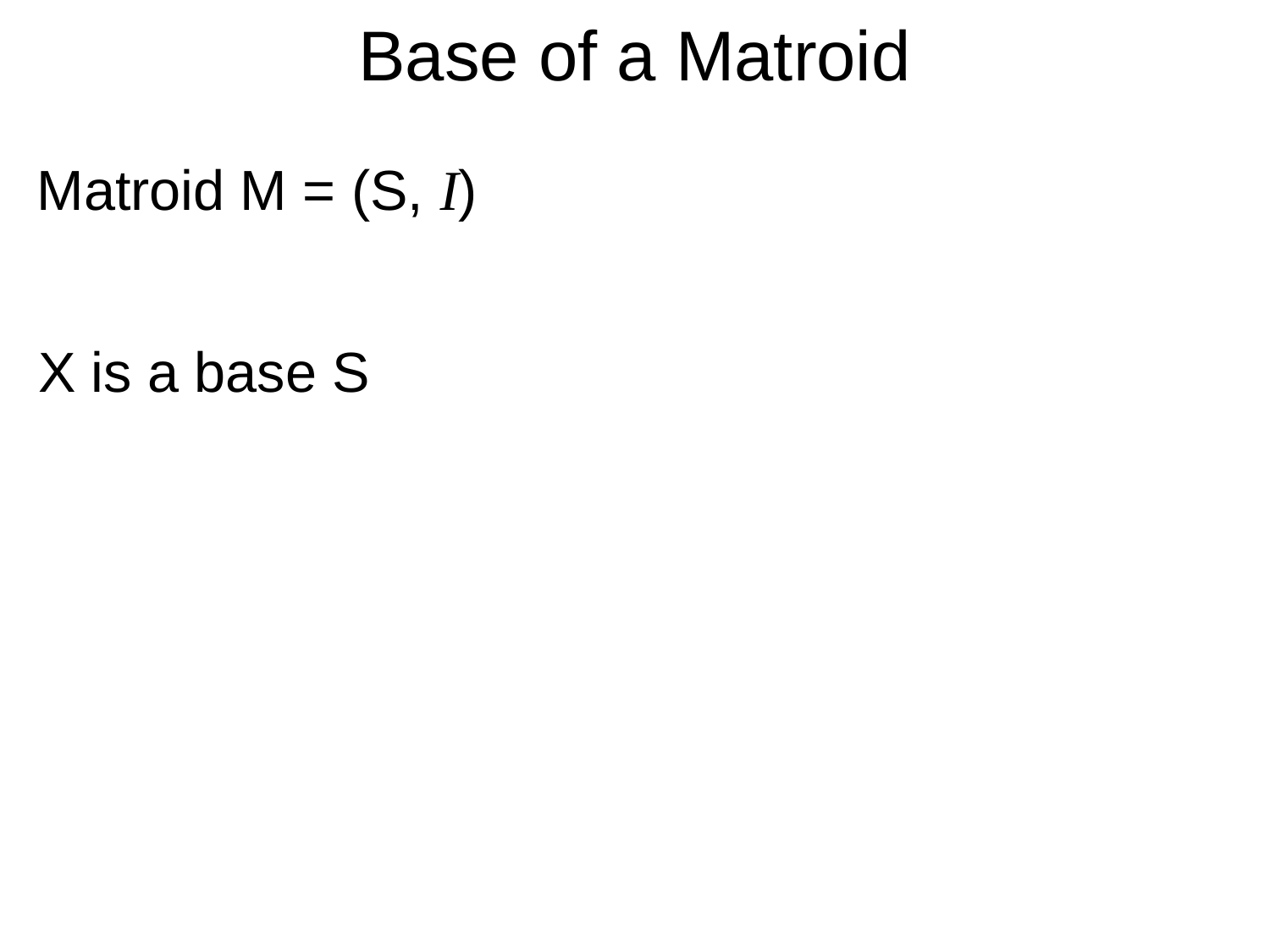

# Base of a Matroid
Matroid M = (S, I)
X is a base S